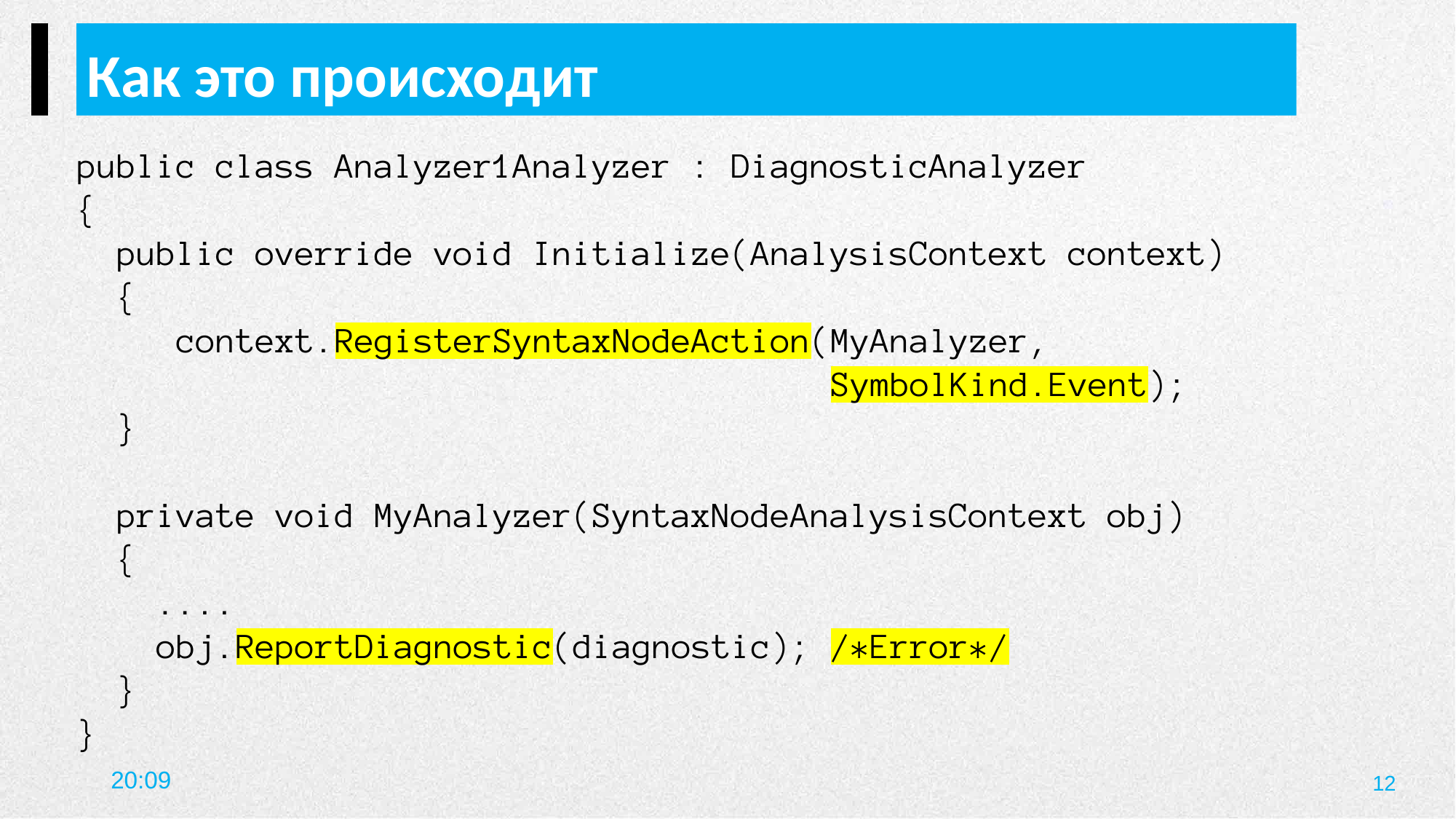

Как это происходит
public class Analyzer1Analyzer : DiagnosticAnalyzer
{
  public override void Initialize(AnalysisContext context)
  {
     context.RegisterSyntaxNodeAction(MyAnalyzer,
				                SymbolKind.Event);
  }

  private void MyAnalyzer(SyntaxNodeAnalysisContext obj)
  {
    ....
    obj.ReportDiagnostic(diagnostic); /*Error*/
  }
}

12
20:09